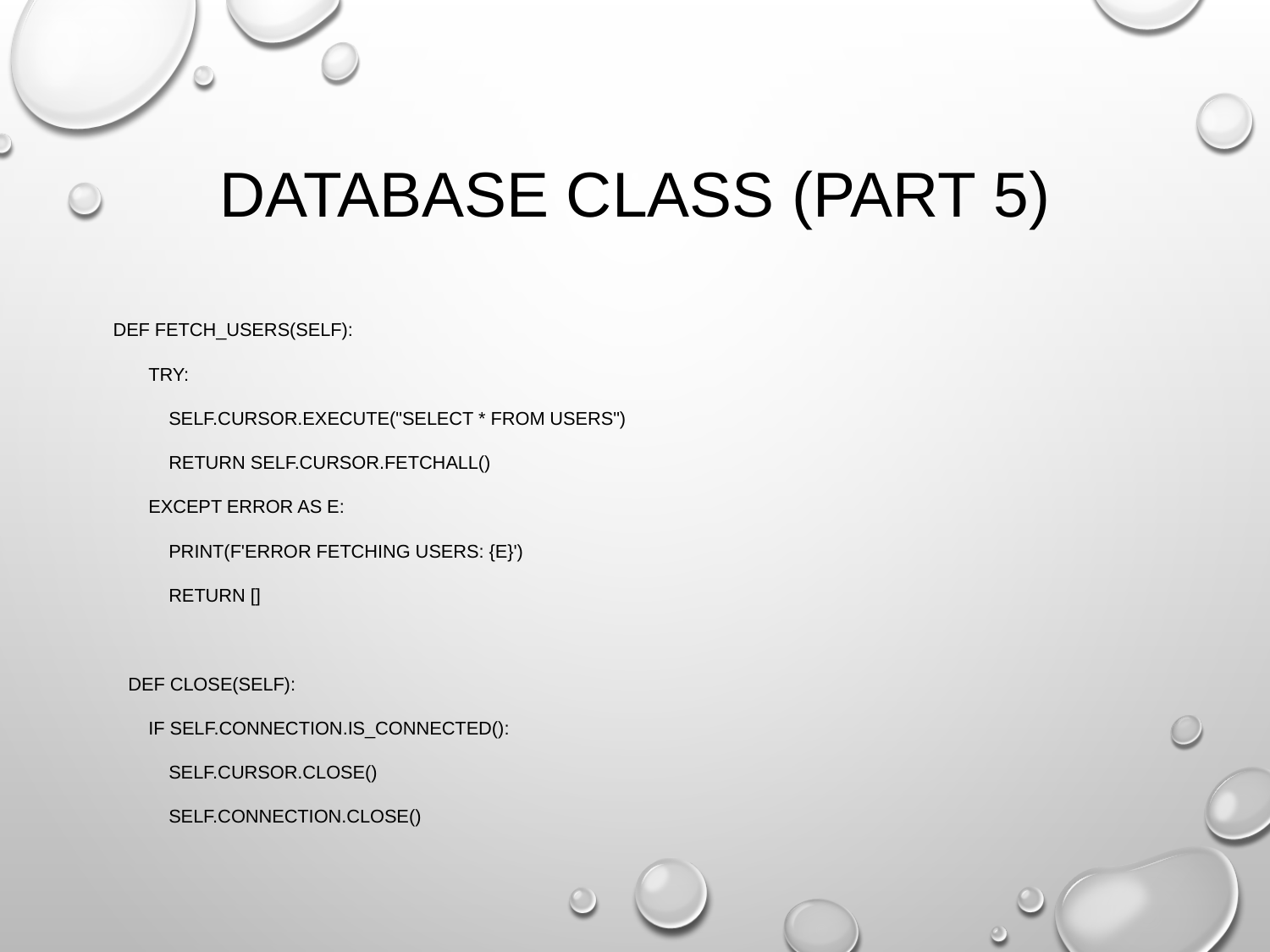

# Database Class (Part 5)
 def fetch_users(self):
        try:
            self.cursor.execute("SELECT * FROM Users")
            return self.cursor.fetchall()
        except Error as e:
            print(f'Error fetching users: {e}')
            return []

    def close(self):
        if self.connection.is_connected():
            self.cursor.close()
            self.connection.close()